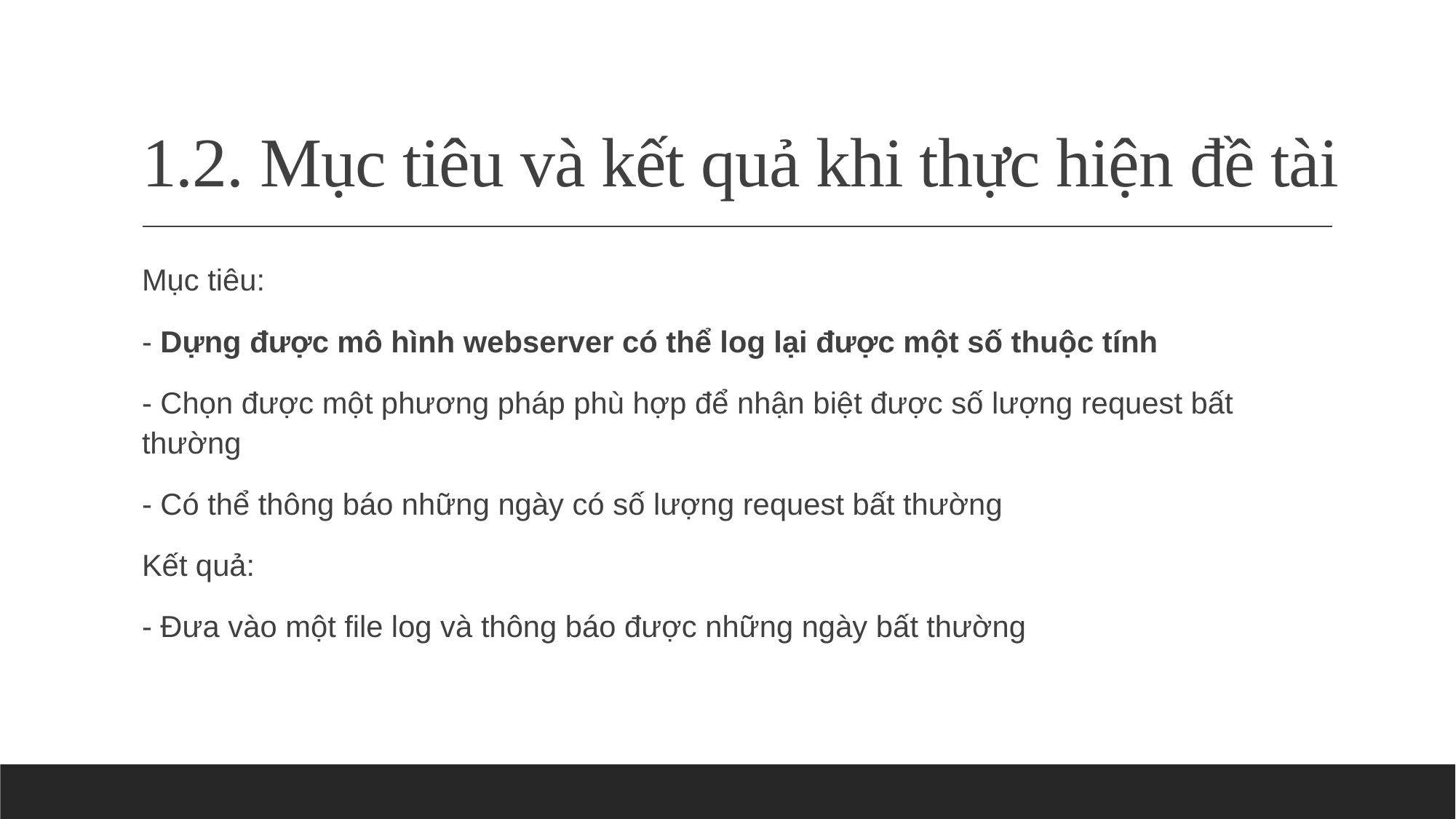

# 1.2. Mục tiêu và kết quả khi thực hiện đề tài
Mục tiêu:
- Dựng được mô hình webserver có thể log lại được một số thuộc tính
- Chọn được một phương pháp phù hợp để nhận biệt được số lượng request bất thường
- Có thể thông báo những ngày có số lượng request bất thường
Kết quả:
- Đưa vào một file log và thông báo được những ngày bất thường